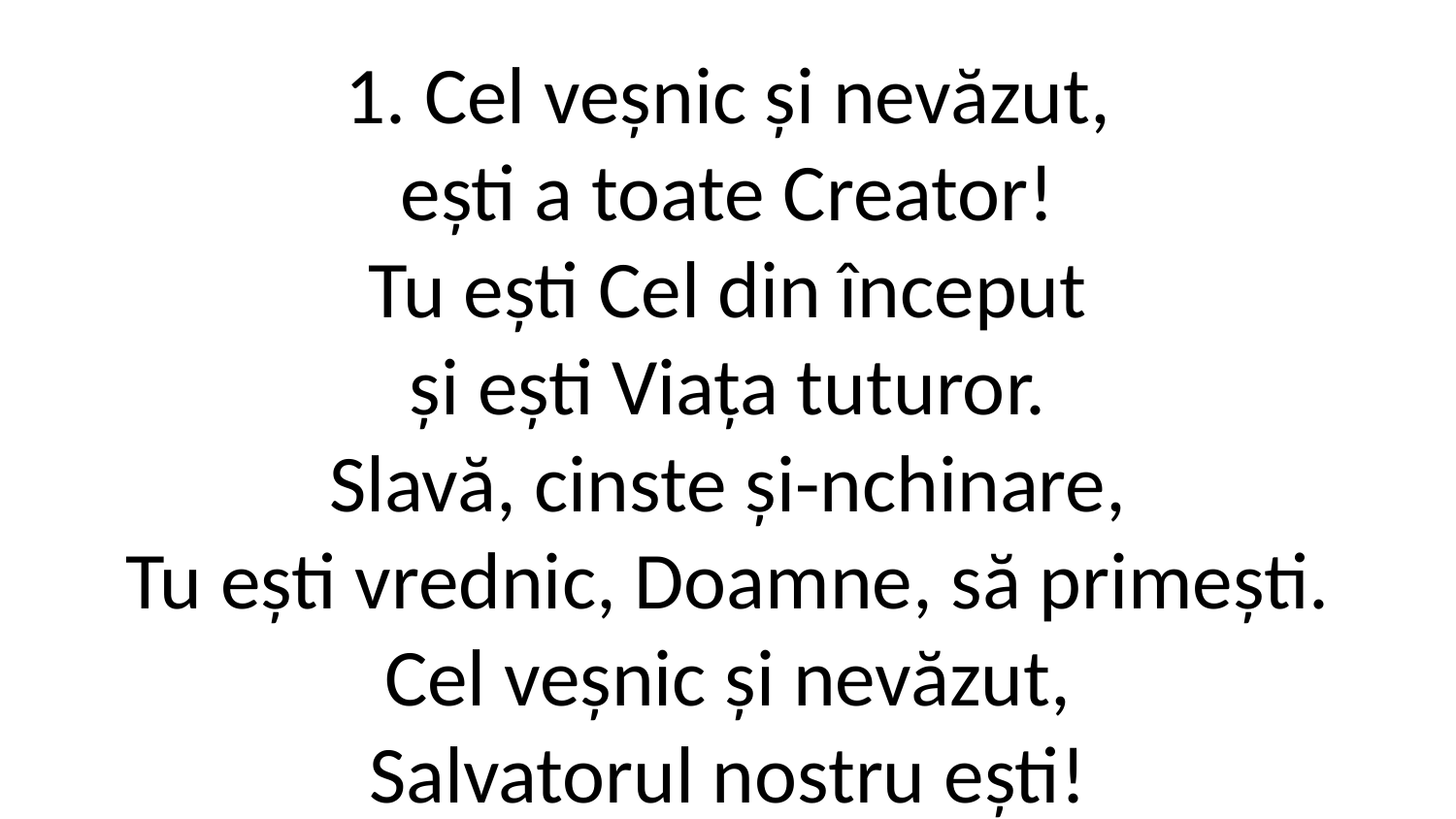

1. Cel veșnic și nevăzut,
ești a toate Creator!
Tu ești Cel din început
și ești Viața tuturor.
Slavă, cinste și-nchinare,
Tu ești vrednic, Doamne, să primești.
Cel veșnic și nevăzut,
Salvatorul nostru ești!